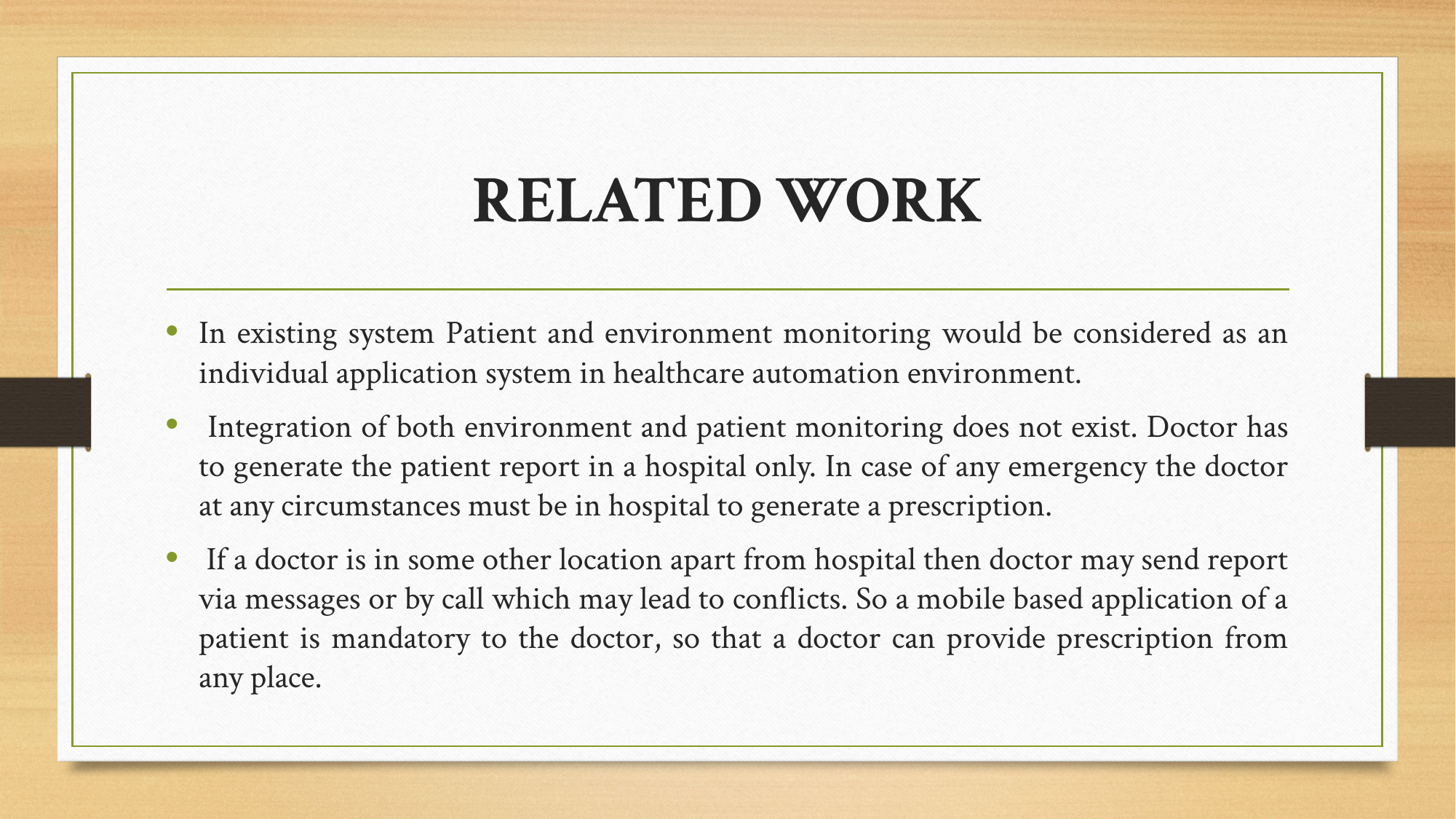

# RELATED WORK
In existing system Patient and environment monitoring would be considered as an individual application system in healthcare automation environment.
 Integration of both environment and patient monitoring does not exist. Doctor has to generate the patient report in a hospital only. In case of any emergency the doctor at any circumstances must be in hospital to generate a prescription.
 If a doctor is in some other location apart from hospital then doctor may send report via messages or by call which may lead to conflicts. So a mobile based application of a patient is mandatory to the doctor, so that a doctor can provide prescription from any place.